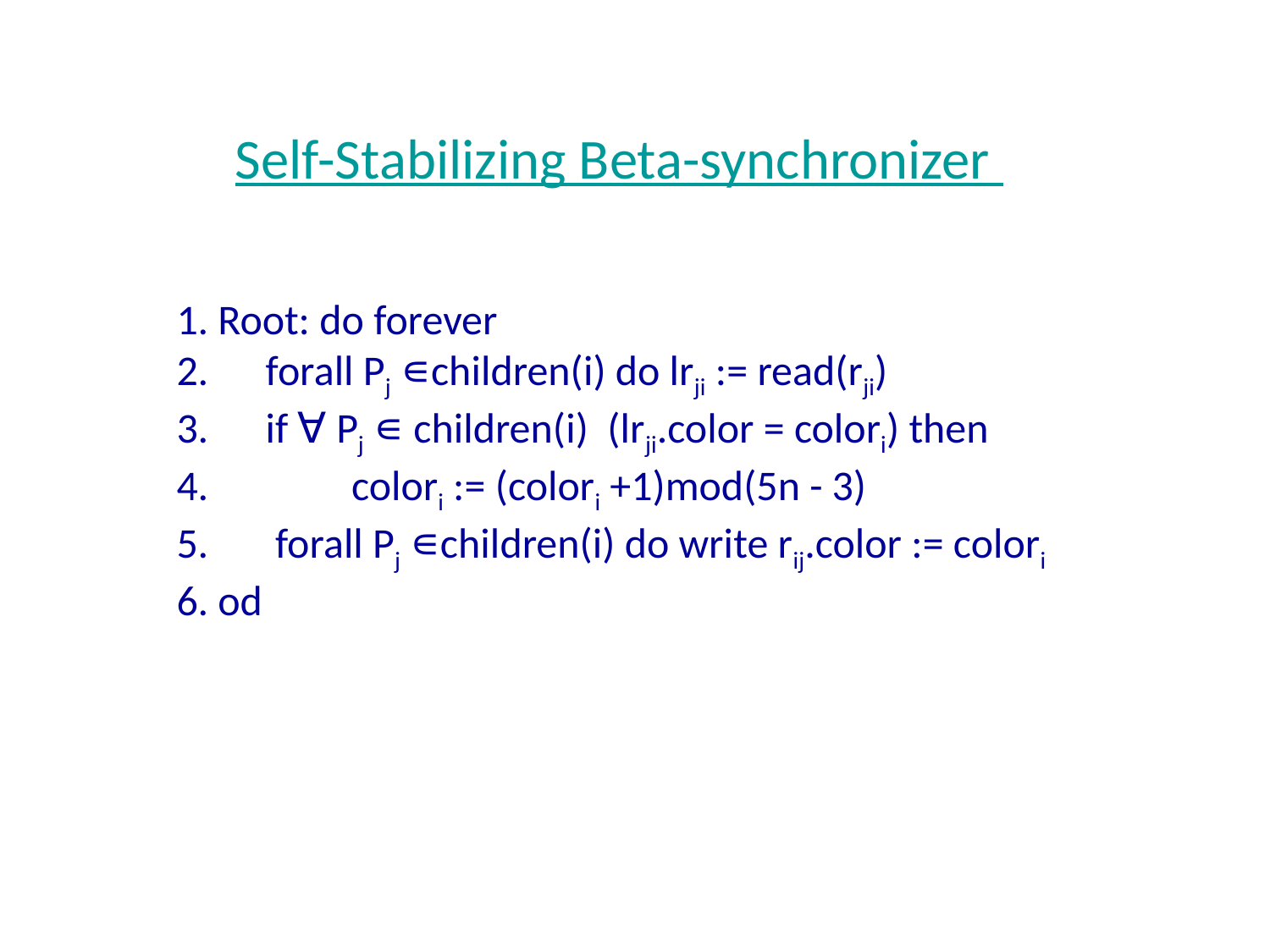

# Self-Stabilizing Beta-synchronizer
	1. Root: do forever
	2.      forall Pj ∊children(i) do lrji := read(rji)
    	3.      if ∀ Pj ∊ children(i)  (lrji.color = colori) then
     	4.               colori := (colori +1)mod(5n - 3)
    	5.       forall Pj ∊children(i) do write rij.color := colori
    	6. od